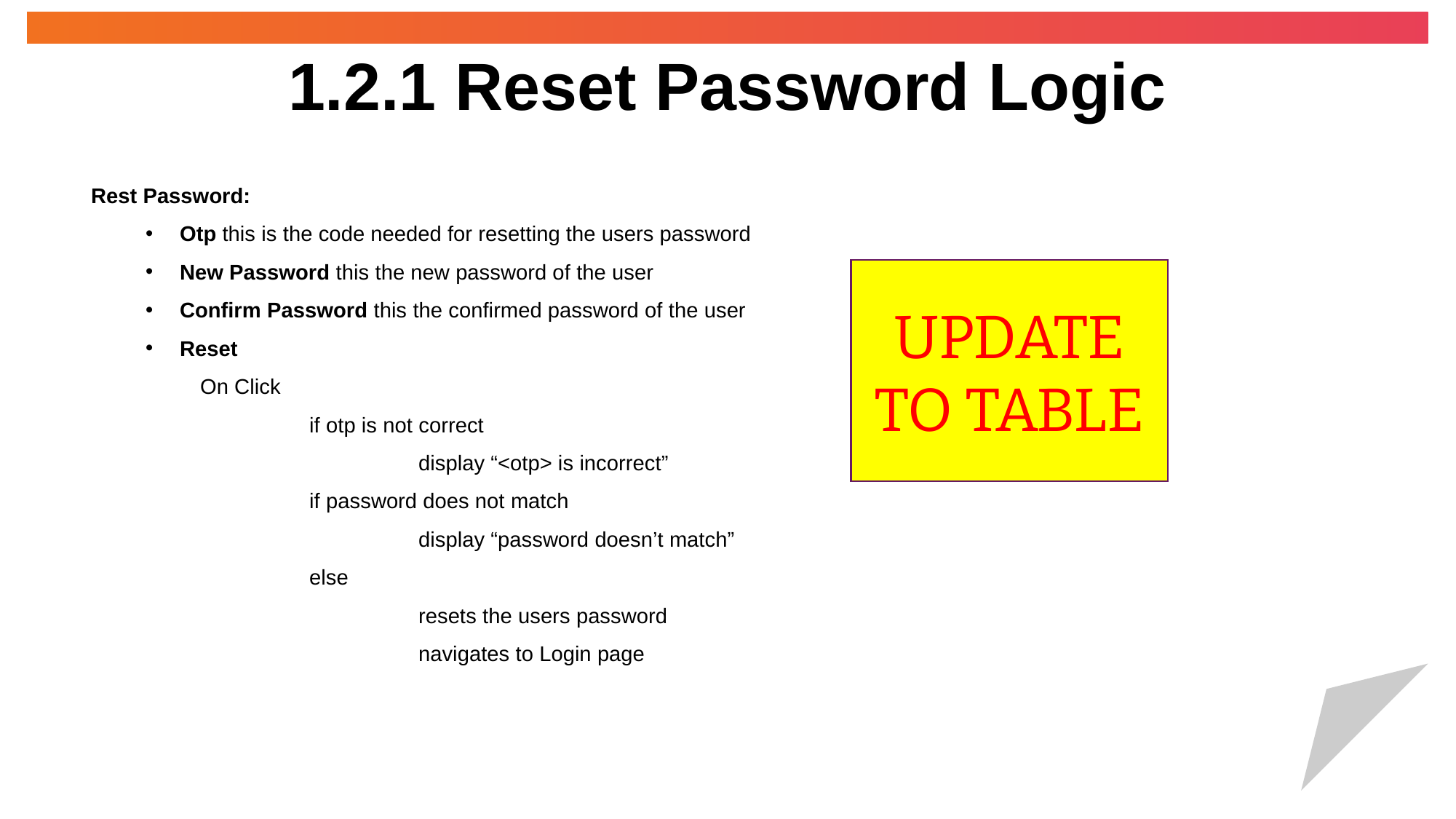

# 1.2.1 Reset Password Logic
Rest Password:
Otp this is the code needed for resetting the users password
New Password this the new password of the user
Confirm Password this the confirmed password of the user
Reset
	On Click
		if otp is not correct
			display “<otp> is incorrect”
		if password does not match
			display “password doesn’t match”
		else
			resets the users password
			navigates to Login page
UPDATE TO TABLE